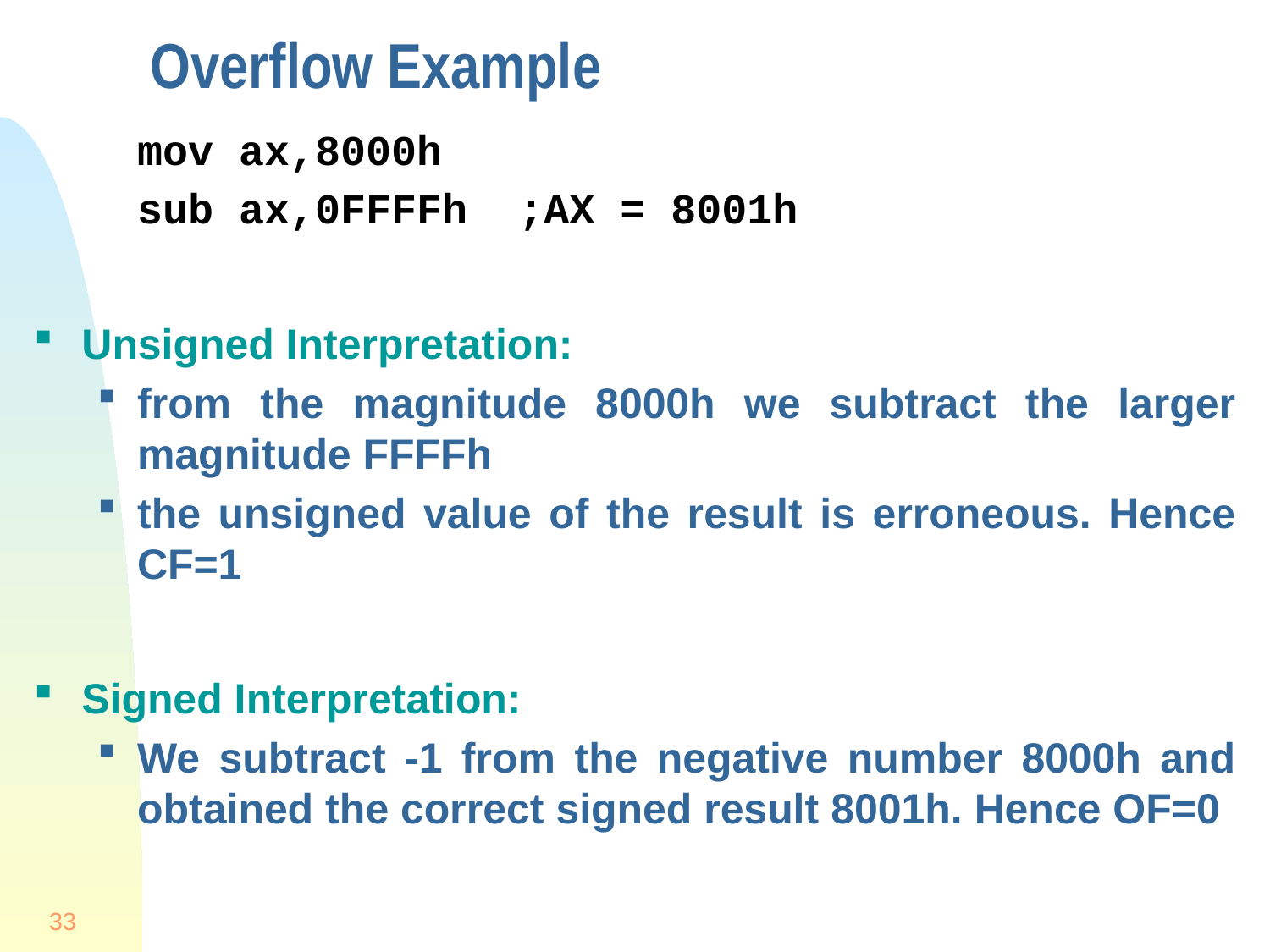

# Overflow Example
mov ax,8000h
sub ax,0FFFFh  ;AX = 8001h

Unsigned Interpretation:
from the magnitude 8000h we subtract the larger magnitude FFFFh
the unsigned value of the result is erroneous. Hence CF=1

Signed Interpretation:
We subtract -1 from the negative number 8000h and obtained the correct signed result 8001h. Hence OF=0
33